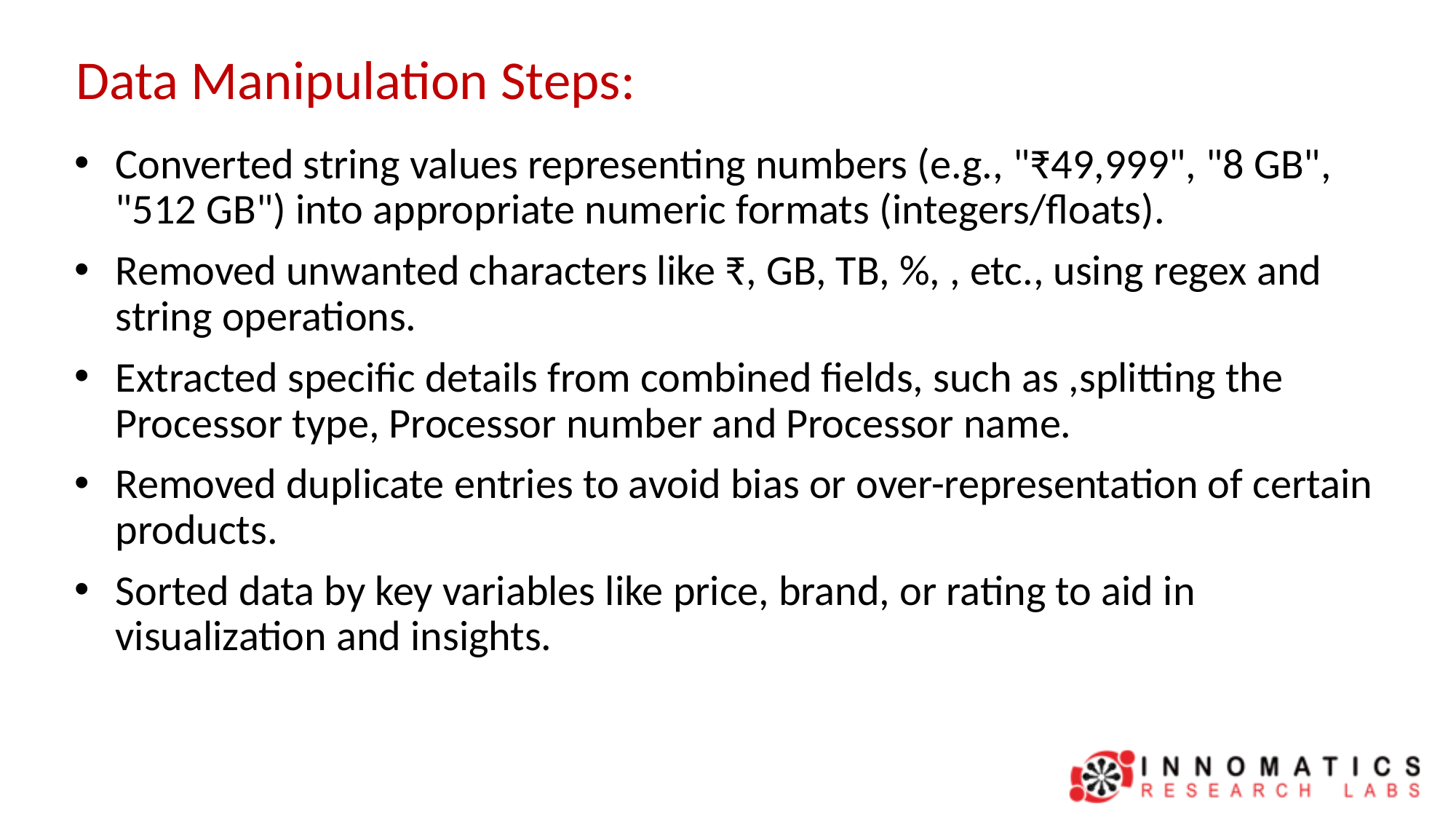

# Data Manipulation Steps:
Converted string values representing numbers (e.g., "₹49,999", "8 GB", "512 GB") into appropriate numeric formats (integers/floats).
Removed unwanted characters like ₹, GB, TB, %, , etc., using regex and string operations.
Extracted specific details from combined fields, such as ,splitting the Processor type, Processor number and Processor name.
Removed duplicate entries to avoid bias or over-representation of certain products.
Sorted data by key variables like price, brand, or rating to aid in visualization and insights.